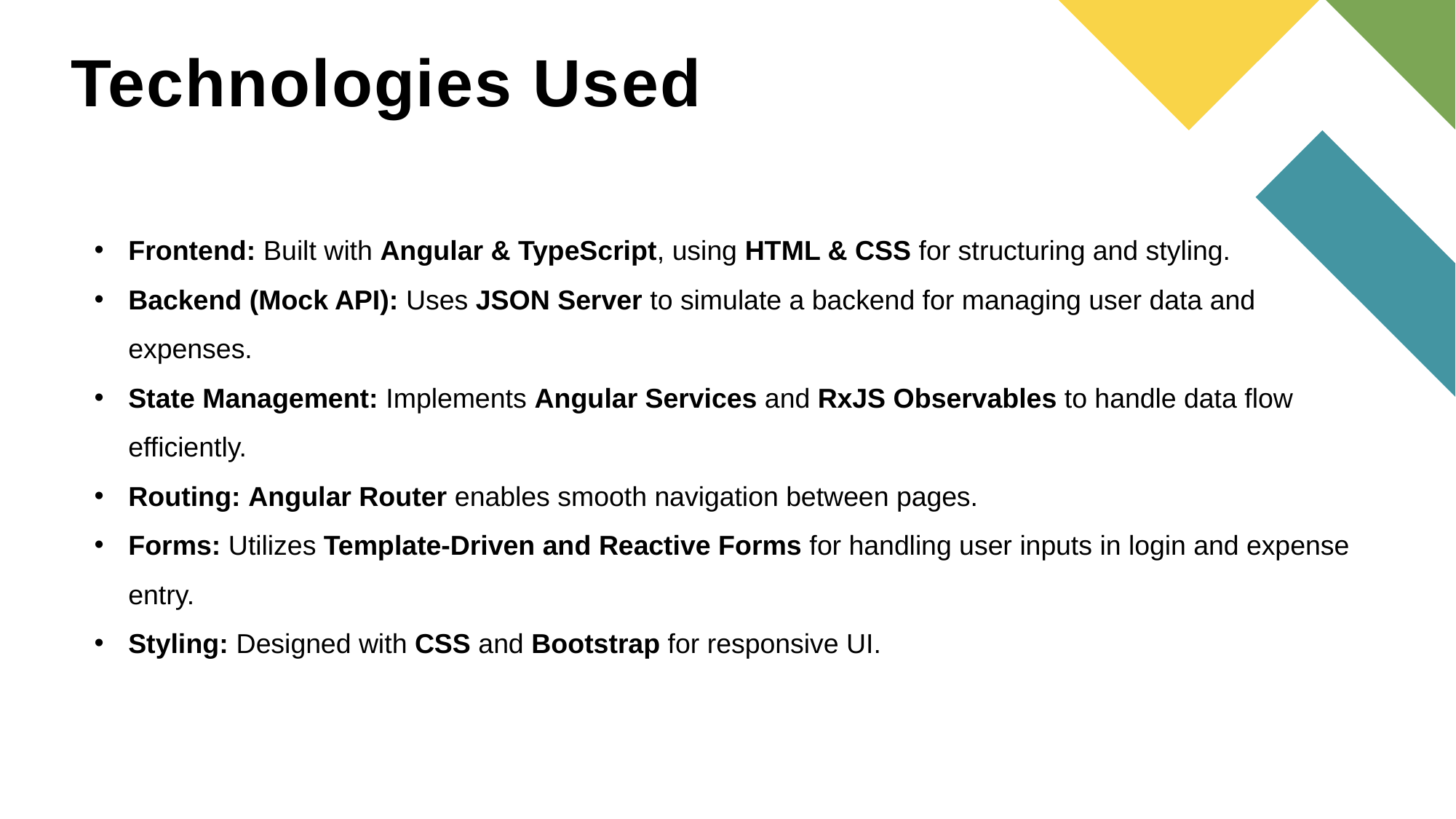

# Technologies Used
Frontend: Built with Angular & TypeScript, using HTML & CSS for structuring and styling.
Backend (Mock API): Uses JSON Server to simulate a backend for managing user data and expenses.
State Management: Implements Angular Services and RxJS Observables to handle data flow efficiently.
Routing: Angular Router enables smooth navigation between pages.
Forms: Utilizes Template-Driven and Reactive Forms for handling user inputs in login and expense entry.
Styling: Designed with CSS and Bootstrap for responsive UI.